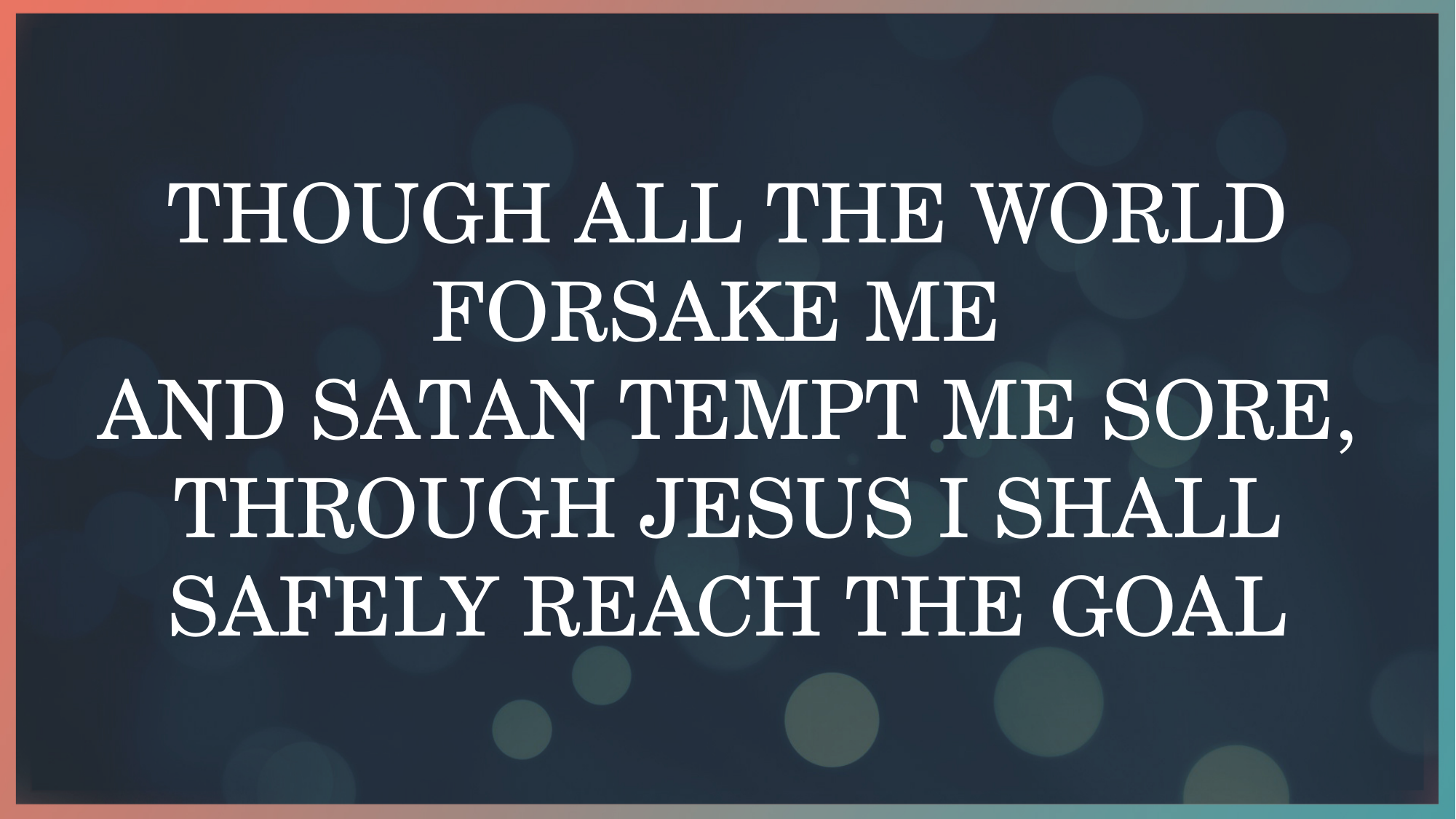

THOUGH ALL THE WORLD FORSAKE ME
AND SATAN TEMPT ME SORE,
THROUGH JESUS I SHALL SAFELY REACH THE GOAL